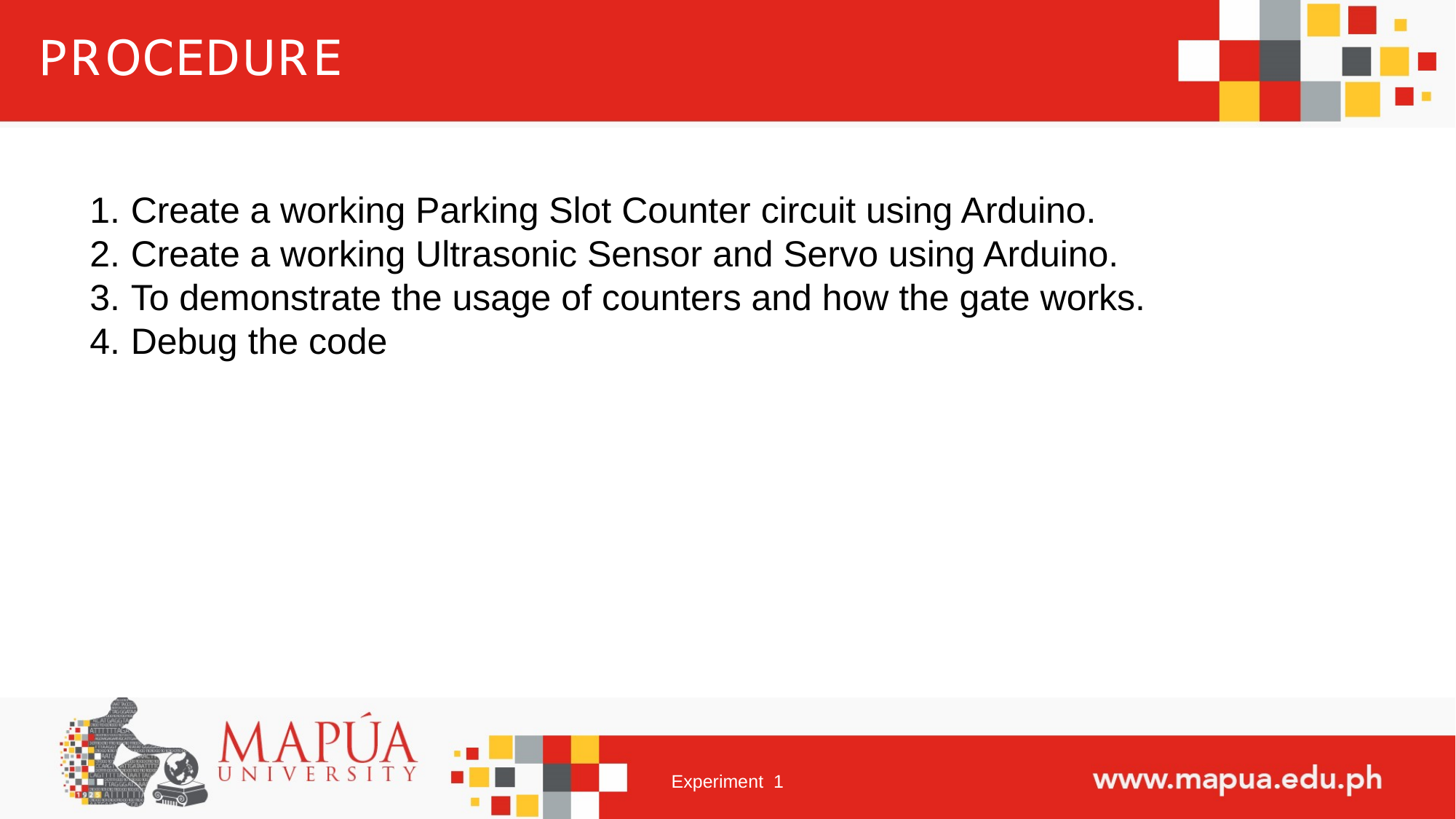

# PROCEDURE

Create a working Parking Slot Counter circuit using Arduino.
Create a working Ultrasonic Sensor and Servo using Arduino.
To demonstrate the usage of counters and how the gate works.
Debug the code

Experiment  1